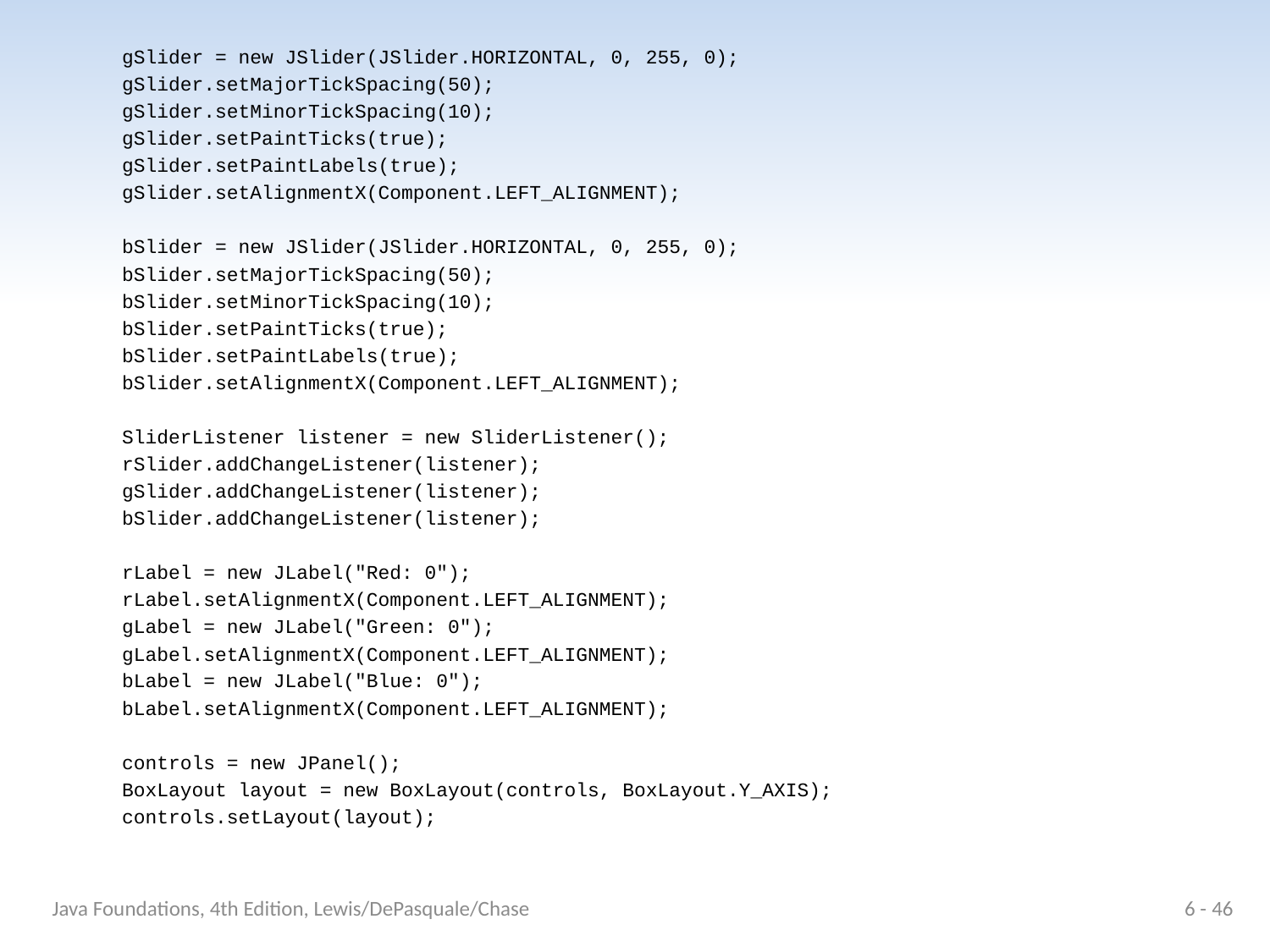

gSlider = new JSlider(JSlider.HORIZONTAL, 0, 255, 0);
      gSlider.setMajorTickSpacing(50);
      gSlider.setMinorTickSpacing(10);
      gSlider.setPaintTicks(true);
      gSlider.setPaintLabels(true);
      gSlider.setAlignmentX(Component.LEFT_ALIGNMENT);

      bSlider = new JSlider(JSlider.HORIZONTAL, 0, 255, 0);
      bSlider.setMajorTickSpacing(50);
      bSlider.setMinorTickSpacing(10);
      bSlider.setPaintTicks(true);
      bSlider.setPaintLabels(true);
      bSlider.setAlignmentX(Component.LEFT_ALIGNMENT);

      SliderListener listener = new SliderListener();
      rSlider.addChangeListener(listener);
      gSlider.addChangeListener(listener);
      bSlider.addChangeListener(listener);

      rLabel = new JLabel("Red: 0");
      rLabel.setAlignmentX(Component.LEFT_ALIGNMENT);
      gLabel = new JLabel("Green: 0");
      gLabel.setAlignmentX(Component.LEFT_ALIGNMENT);
      bLabel = new JLabel("Blue: 0");
      bLabel.setAlignmentX(Component.LEFT_ALIGNMENT);

      controls = new JPanel();
      BoxLayout layout = new BoxLayout(controls, BoxLayout.Y_AXIS);
      controls.setLayout(layout);

Java Foundations, 4th Edition, Lewis/DePasquale/Chase
6 - 46